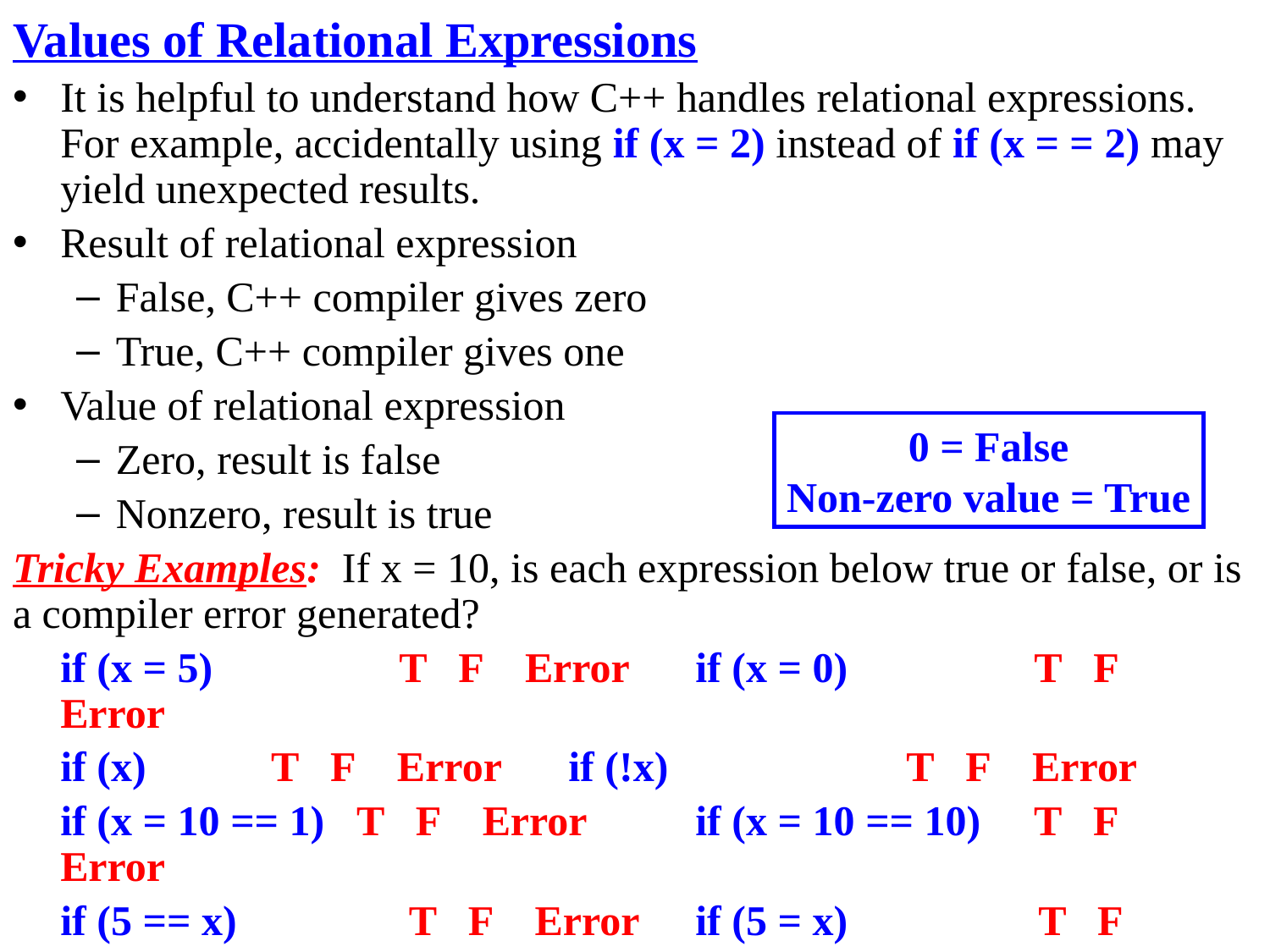

Values of Relational Expressions
It is helpful to understand how C++ handles relational expressions.  For example, accidentally using if (x = 2) instead of if (x = = 2) may yield unexpected results.
Result of relational expression
False, C++ compiler gives zero
True, C++ compiler gives one
Value of relational expression
Zero, result is false
Nonzero, result is true
Tricky Examples:  If x = 10, is each expression below true or false, or is a compiler error generated?
	if (x = 5)	        T   F    Error	if (x = 0) 	        T   F    Error
	if (x)	        T   F    Error 	if (!x) 	                    T   F    Error
	if (x = 10 == 1)   T   F    Error 	if (x = 10 == 10)     T   F    Error
	if (5 == x)	         T   F    Error 	if (5 = x)                  T   F    Error
	if (!(x == 2))        T   F    Error 	if(!x == 2)                T   F    Error

0 = False
Non-zero value = True